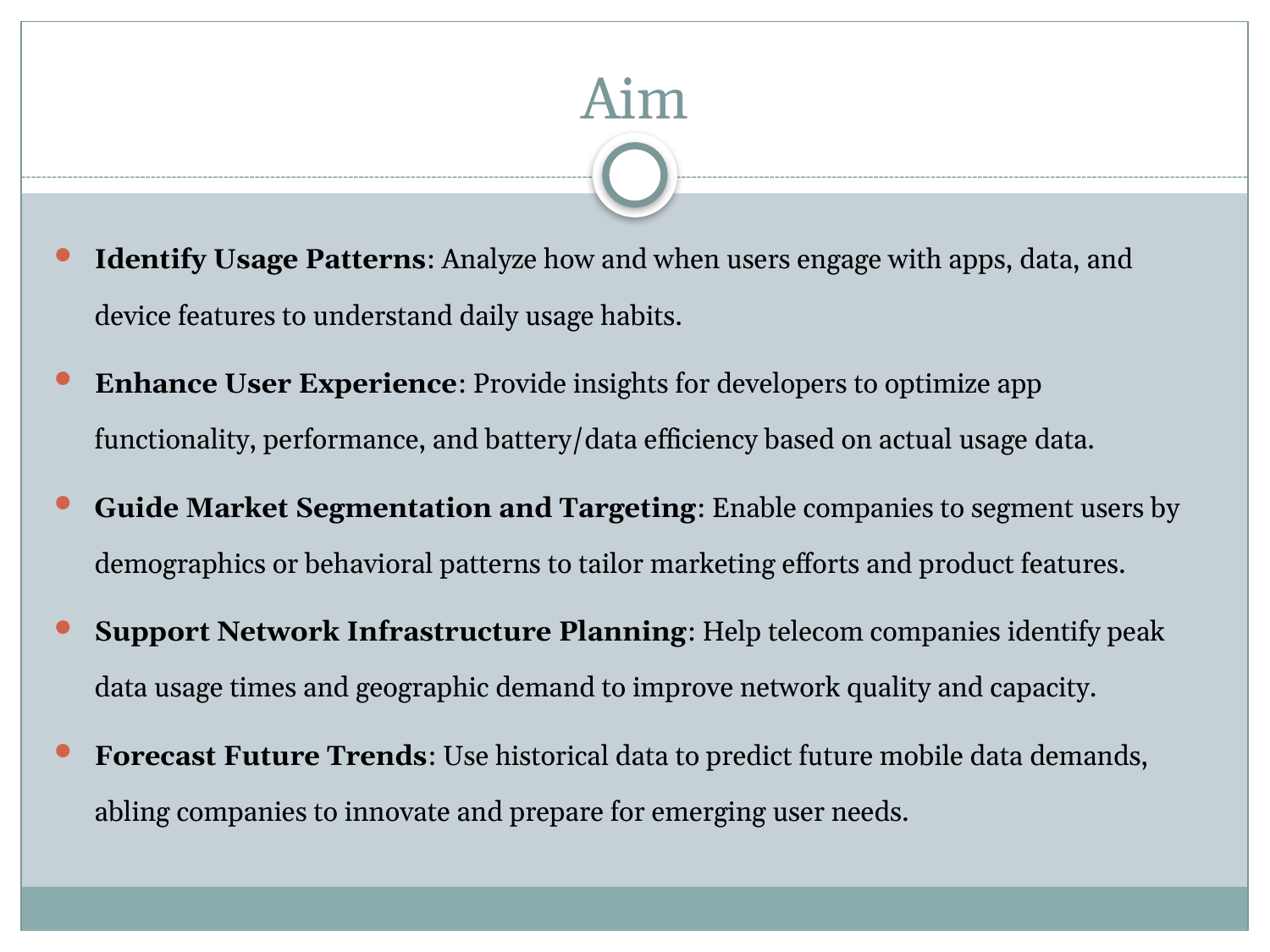

# Aim
Identify Usage Patterns: Analyze how and when users engage with apps, data, and device features to understand daily usage habits.
Enhance User Experience: Provide insights for developers to optimize app functionality, performance, and battery/data efficiency based on actual usage data.
Guide Market Segmentation and Targeting: Enable companies to segment users by demographics or behavioral patterns to tailor marketing efforts and product features.
Support Network Infrastructure Planning: Help telecom companies identify peak data usage times and geographic demand to improve network quality and capacity.
Forecast Future Trends: Use historical data to predict future mobile data demands, abling companies to innovate and prepare for emerging user needs.